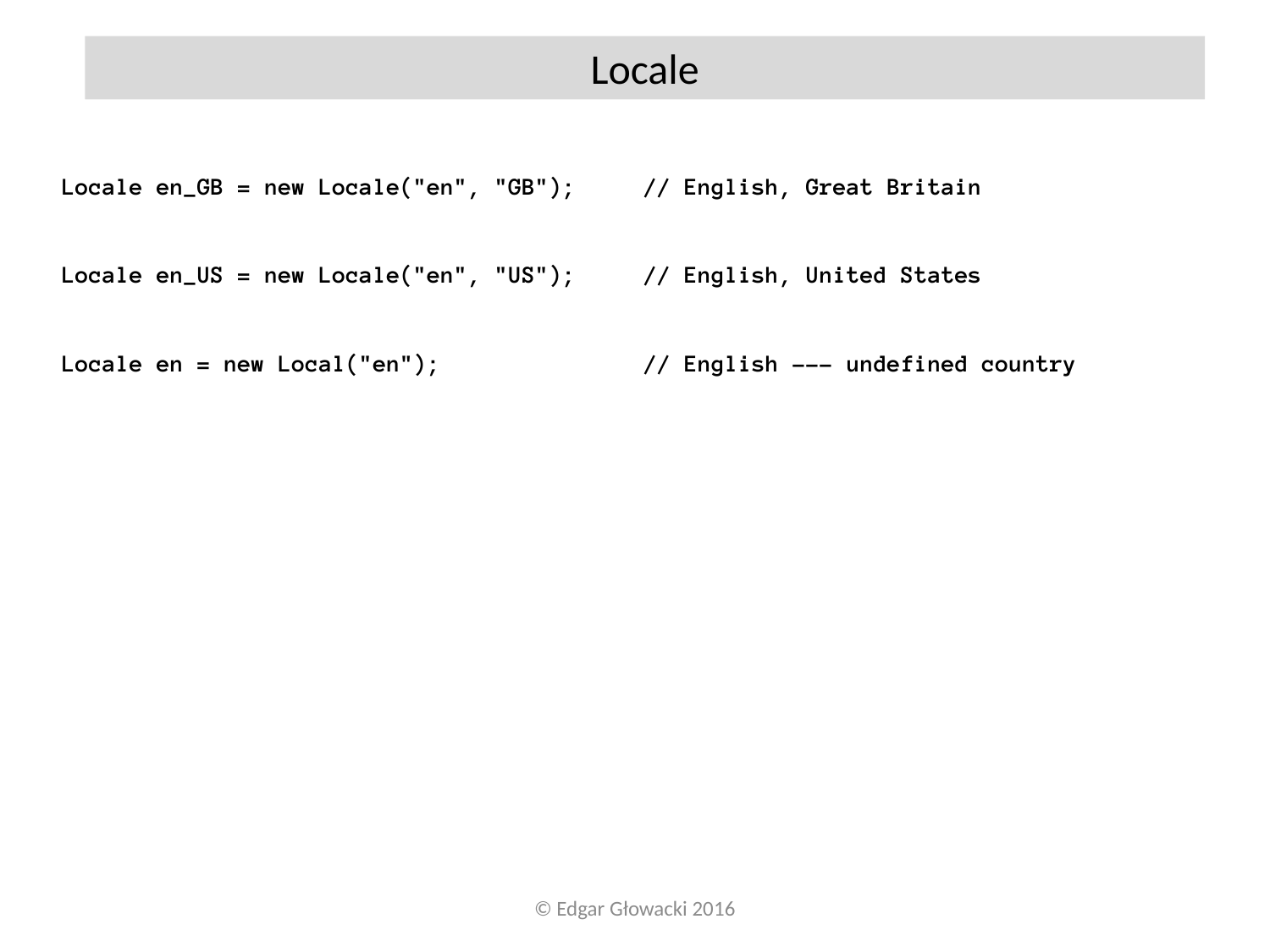

Locale
Locale en_GB = new Locale("en", "GB");     // English, Great Britain

Locale en_US = new Locale("en", "US");     // English, United States

Locale en = new Local("en");               // English --- undefined country
© Edgar Głowacki 2016